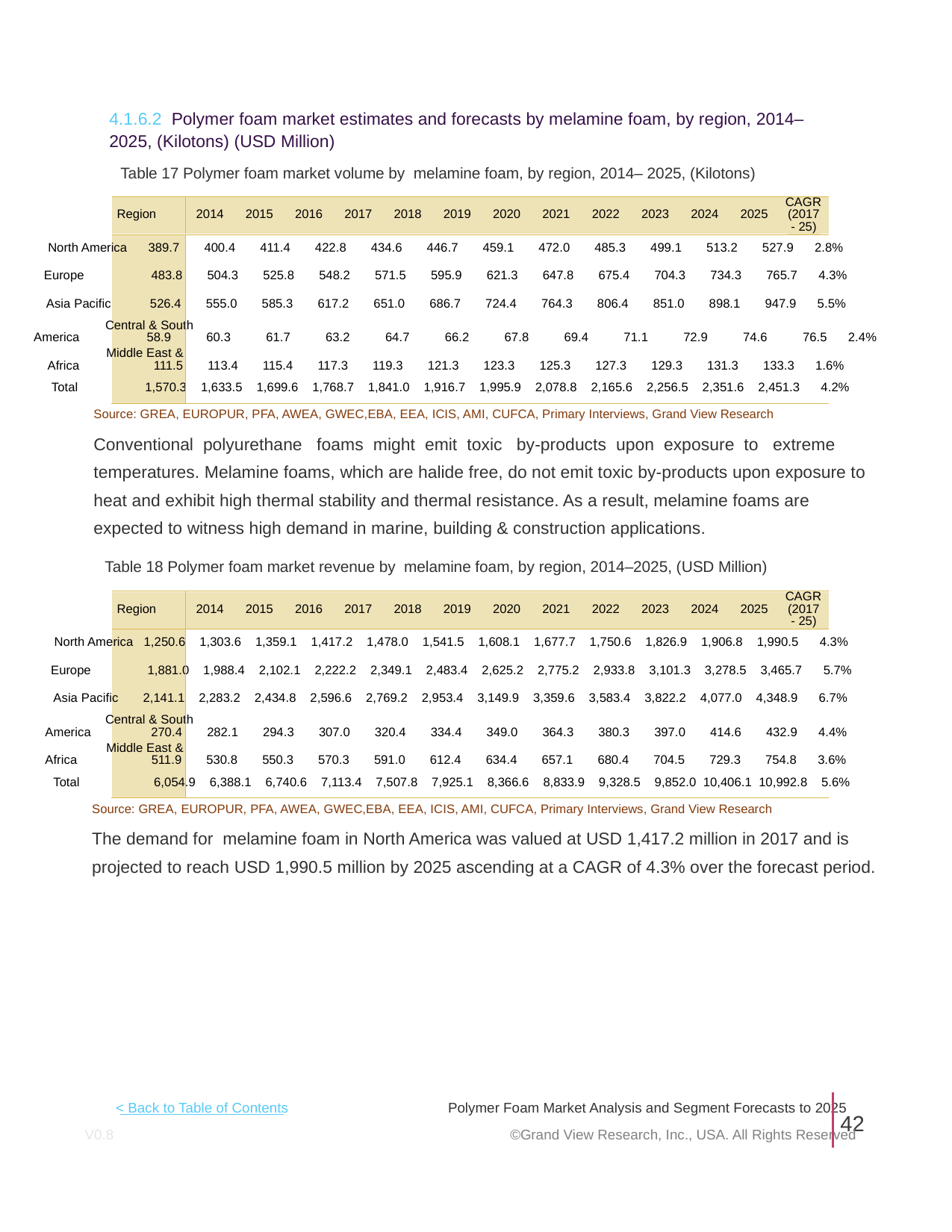

4.1.6.2  Polymer foam market estimates and forecasts by melamine foam, by region, 2014–
2025, (Kilotons) (USD Million)
Table 17 Polymer foam market volume by  melamine foam, by region, 2014– 2025, (Kilotons)
CAGR

Region
2014
2015
2016
2017
2018
2019
2020
2021
2022
2023
2024
2025
(2017

- 25)

North America      389.7       400.4       411.4       422.8       434.6       446.7       459.1       472.0       485.3       499.1       513.2       527.9      2.8%

Europe                   483.8       504.3       525.8       548.2       571.5       595.9       621.3       647.8       675.4       704.3       734.3       765.7      4.3%

Asia Pacific           526.4       555.0       585.3       617.2       651.0       686.7       724.4       764.3       806.4       851.0       898.1       947.9      5.5%

Central & South

America                   58.9          60.3          61.7          63.2          64.7          66.2          67.8          69.4          71.1          72.9          74.6          76.5      2.4%

Middle East &

Africa                     111.5       113.4       115.4       117.3       119.3       121.3       123.3       125.3       127.3       129.3       131.3       133.3      1.6%

Total                   1,570.3    1,633.5    1,699.6    1,768.7    1,841.0    1,916.7    1,995.9    2,078.8    2,165.6    2,256.5    2,351.6    2,451.3      4.2%

Source: GREA, EUROPUR, PFA, AWEA, GWEC,EBA, EEA, ICIS, AMI, CUFCA, Primary Interviews, Grand View Research
Conventional  polyurethane   foams  might  emit  toxic   by-products  upon  exposure  to   extreme
temperatures. Melamine foams, which are halide free, do not emit toxic by-products upon exposure to
heat and exhibit high thermal stability and thermal resistance. As a result, melamine foams are
expected to witness high demand in marine, building & construction applications.
Table 18 Polymer foam market revenue by  melamine foam, by region, 2014–2025, (USD Million)
CAGR

Region
2014
2015
2016
2017
2018
2019
2020
2021
2022
2023
2024
2025
(2017

- 25)

North America   1,250.6    1,303.6    1,359.1    1,417.2    1,478.0    1,541.5    1,608.1    1,677.7    1,750.6    1,826.9    1,906.8    1,990.5      4.3%

Europe                1,881.0    1,988.4    2,102.1    2,222.2    2,349.1    2,483.4    2,625.2    2,775.2    2,933.8    3,101.3    3,278.5    3,465.7      5.7%

Asia Pacific       2,141.1    2,283.2    2,434.8    2,596.6    2,769.2    2,953.4    3,149.9    3,359.6    3,583.4    3,822.2    4,077.0    4,348.9      6.7%

Central & South

America                 270.4       282.1       294.3       307.0       320.4       334.4       349.0       364.3       380.3       397.0       414.6       432.9      4.4%

Middle East &

Africa                     511.9       530.8       550.3       570.3       591.0       612.4       634.4       657.1       680.4       704.5       729.3       754.8      3.6%

Total                     6,054.9    6,388.1    6,740.6    7,113.4    7,507.8    7,925.1    8,366.6    8,833.9    9,328.5    9,852.0  10,406.1  10,992.8    5.6%

Source: GREA, EUROPUR, PFA, AWEA, GWEC,EBA, EEA, ICIS, AMI, CUFCA, Primary Interviews, Grand View Research
The demand for  melamine foam in North America was valued at USD 1,417.2 million in 2017 and is
projected to reach USD 1,990.5 million by 2025 ascending at a CAGR of 4.3% over the forecast period.

< Back to Table of Contents
Polymer Foam Market Analysis and Segment Forecasts to 2025
42

V0.8                                                                                                     ©Grand View Research, Inc., USA. All Rights Reserved